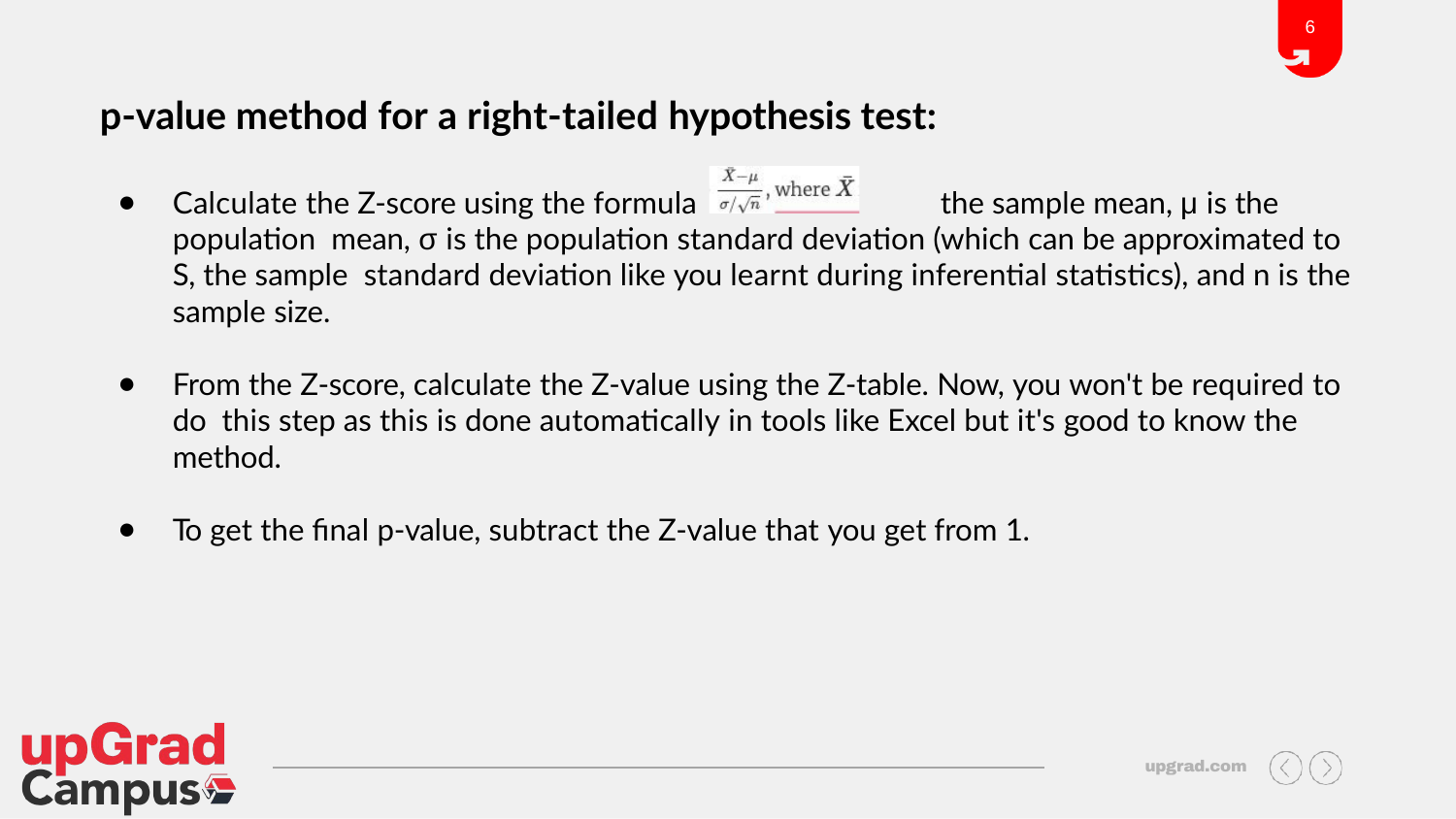

6
# p-value method for a right-tailed hypothesis test:

Calculate the Z-score using the formula	the sample mean, μ is the population  mean, σ is the population standard deviation (which can be approximated to S, the sample  standard deviation like you learnt during inferential statistics), and n is the sample size.

From the Z-score, calculate the Z-value using the Z-table. Now, you won't be required to do  this step as this is done automatically in tools like Excel but it's good to know the method.

To get the ﬁnal p-value, subtract the Z-value that you get from 1.

upgrad.com